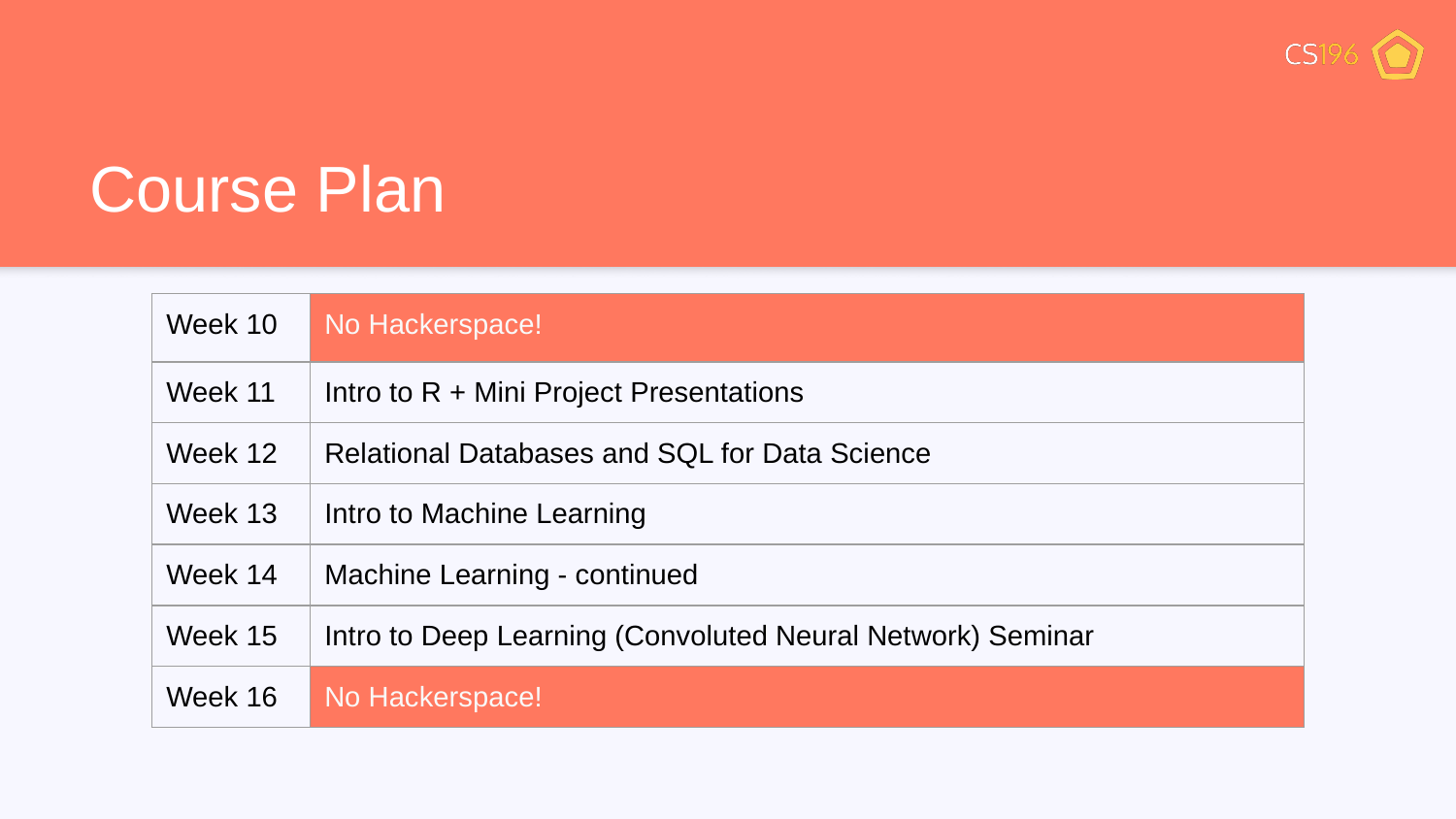

# Course Plan
| Week 10 | No Hackerspace! |
| --- | --- |
| Week 11 | Intro to R + Mini Project Presentations |
| Week 12 | Relational Databases and SQL for Data Science |
| Week 13 | Intro to Machine Learning |
| Week 14 | Machine Learning - continued |
| Week 15 | Intro to Deep Learning (Convoluted Neural Network) Seminar |
| Week 16 | No Hackerspace! |